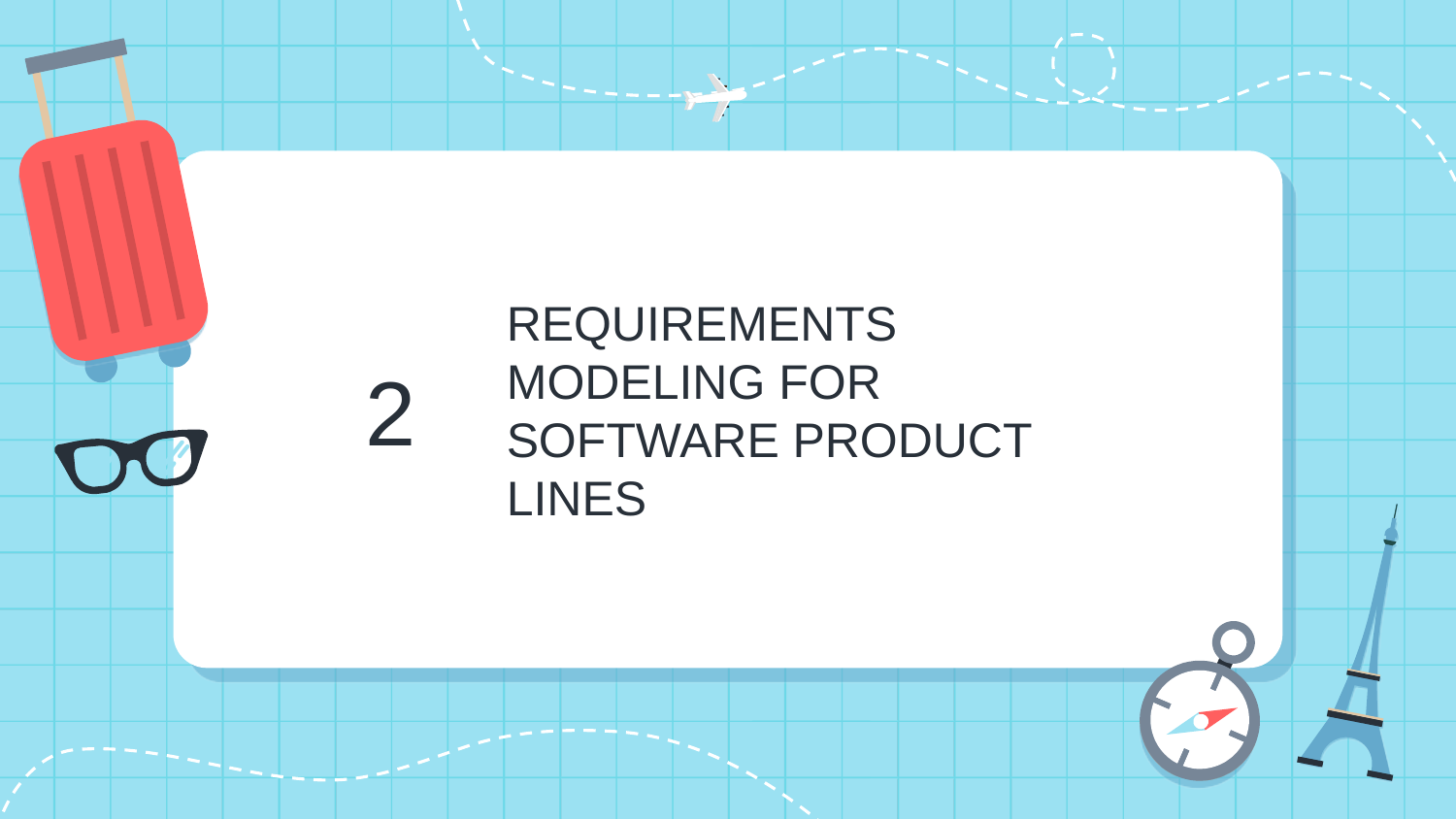

2
# REQUIREMENTS MODELING FOR SOFTWARE PRODUCT LINES